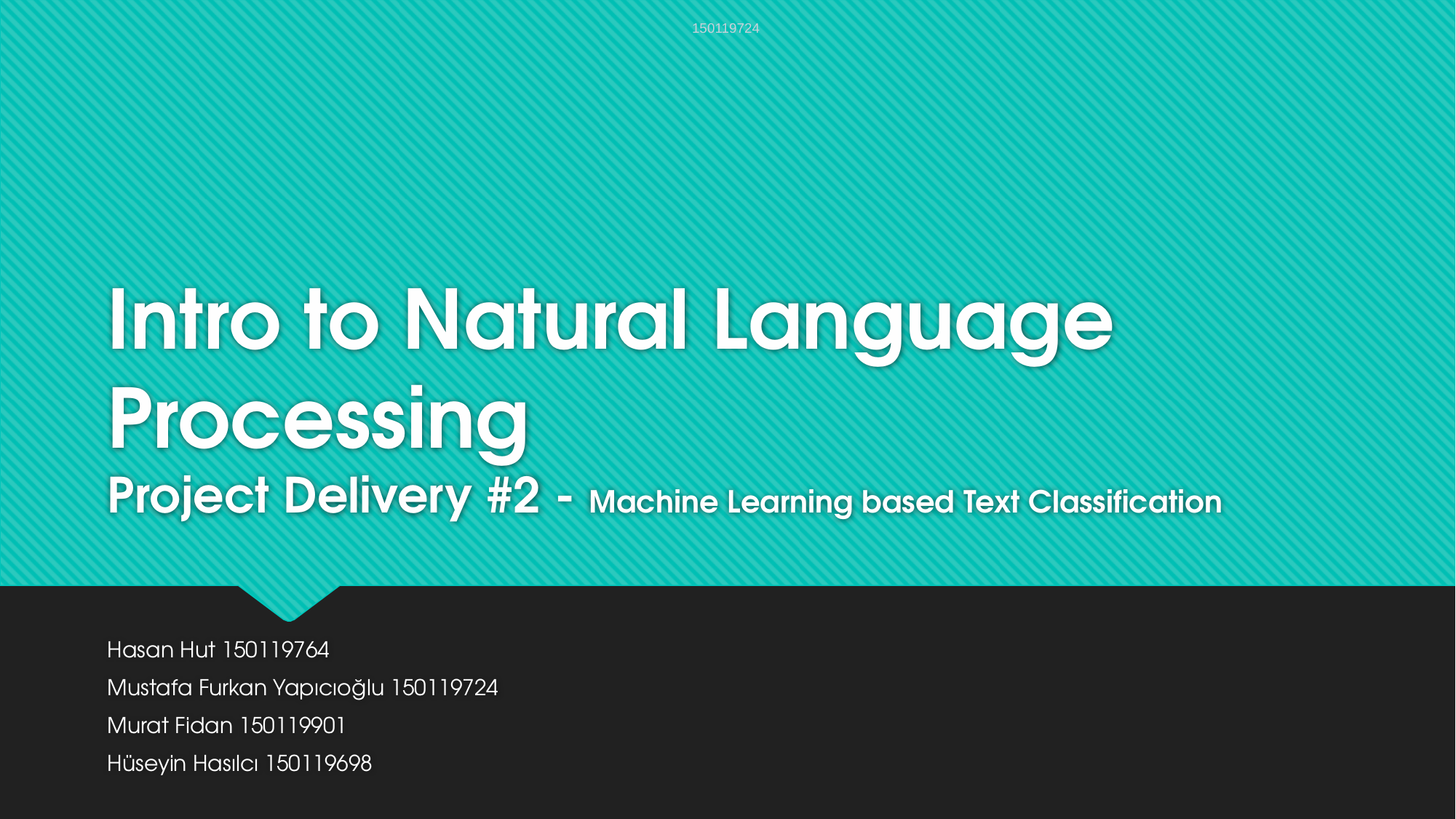

150119724
# Intro to Natural Language Processing Project Delivery #2 - Machine Learning based Text Classification
Hasan Hut 150119764
Mustafa Furkan Yapıcıoğlu 150119724
Murat Fidan 150119901
Hüseyin Hasılcı 150119698